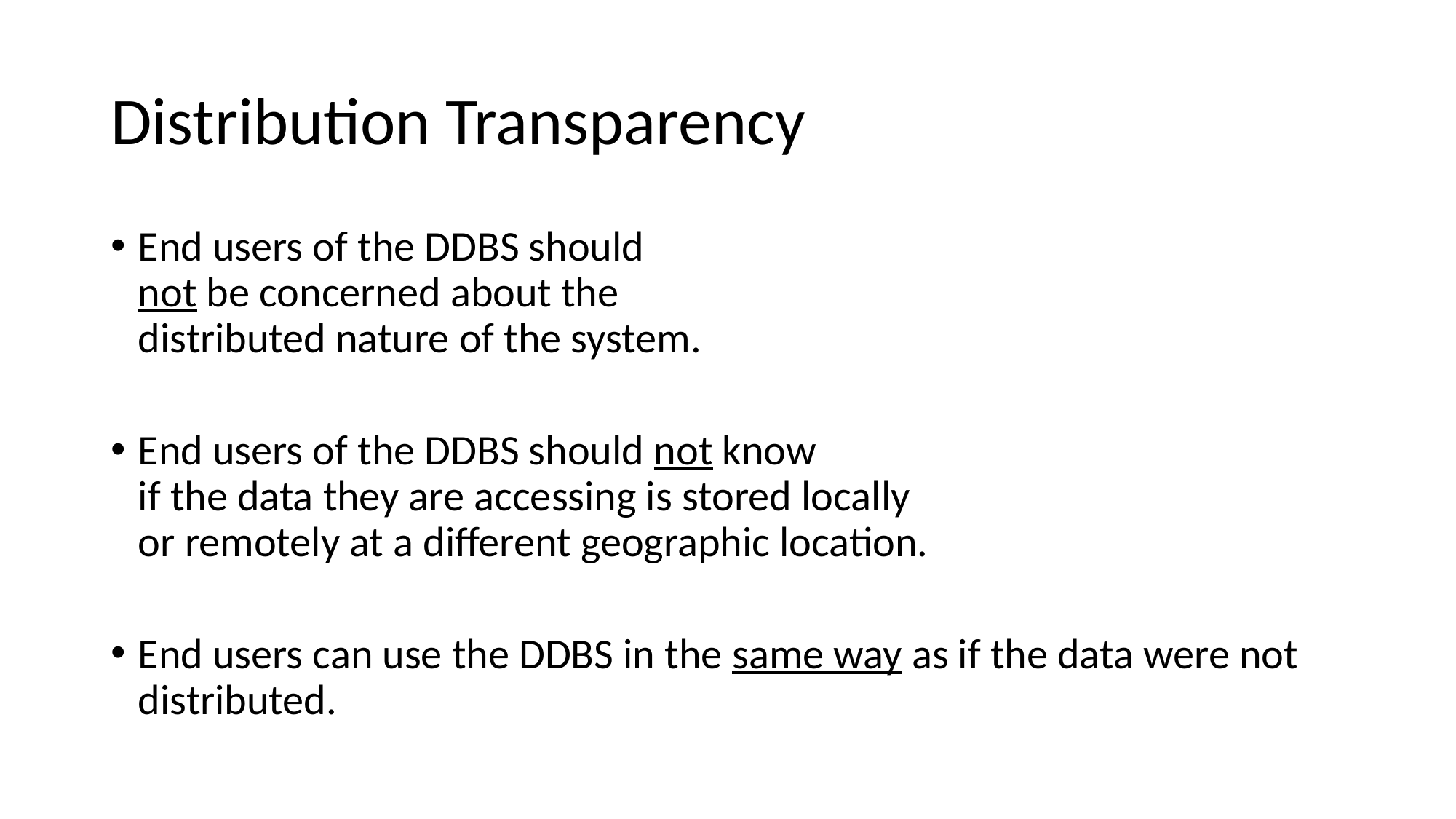

# Distribution Transparency
End users of the DDBS should
not be concerned about the
distributed nature of the system.

End users of the DDBS should not know
if the data they are accessing is stored locally
or remotely at a different geographic location.

End users can use the DDBS in the same way as if the data were not distributed.